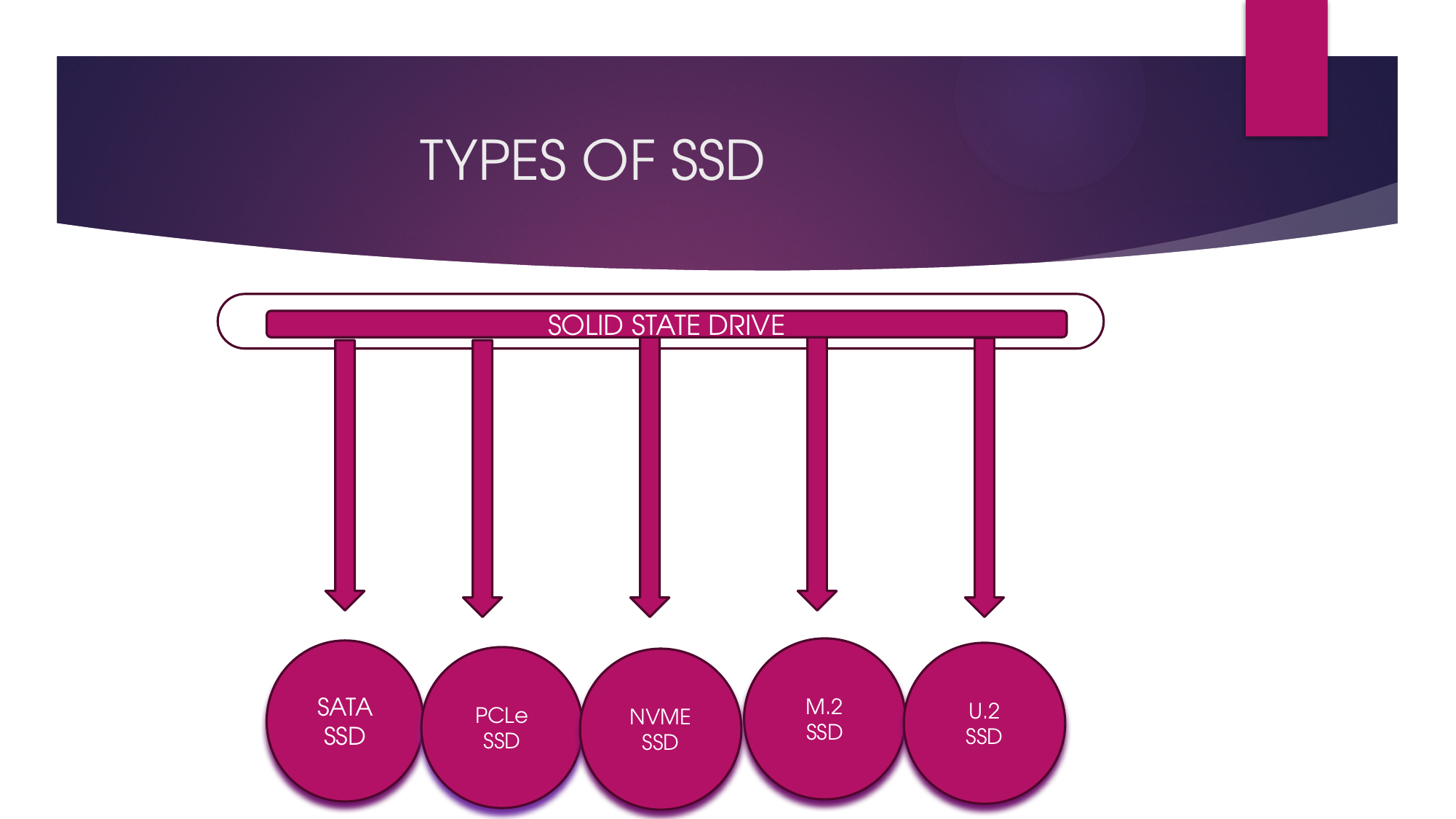

# TYPES OF SSD

SOLID STATE DRIVE

M.2
SSD
SATA
SSD
U.2
SSD
PCLe
SSD
NVME
SSD